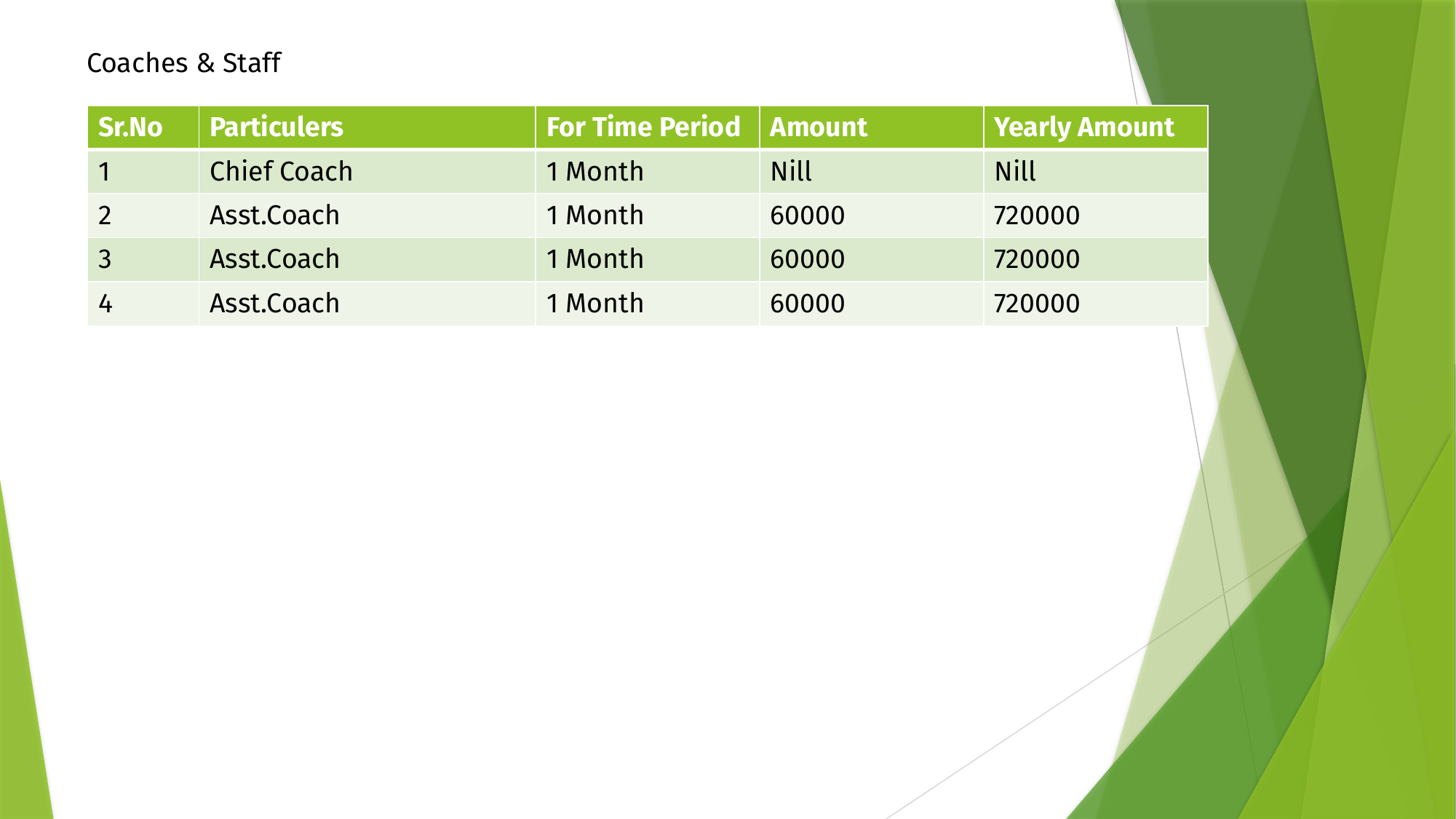

Coaches & Staff
| Sr.No | Particulers | For Time Period | Amount | Yearly Amount |
| --- | --- | --- | --- | --- |
| 1 | Chief Coach | 1 Month | Nill | Nill |
| 2 | Asst.Coach | 1 Month | 60000 | 720000 |
| 3 | Asst.Coach | 1 Month | 60000 | 720000 |
| 4 | Asst.Coach | 1 Month | 60000 | 720000 |